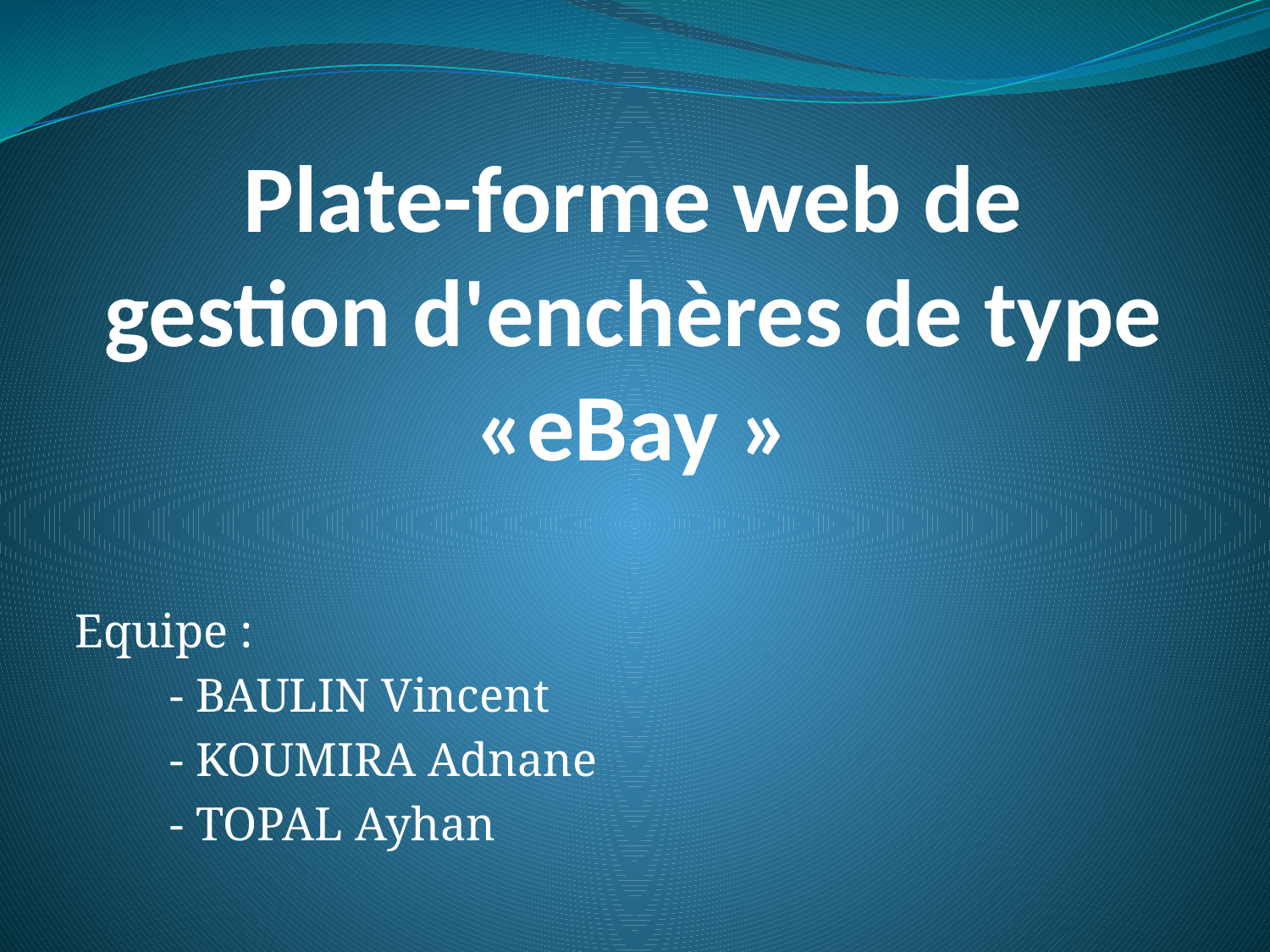

# Plate-forme web de gestion d'enchères de type «eBay »
Equipe :
        - BAULIN Vincent
        - KOUMIRA Adnane
        - TOPAL Ayhan